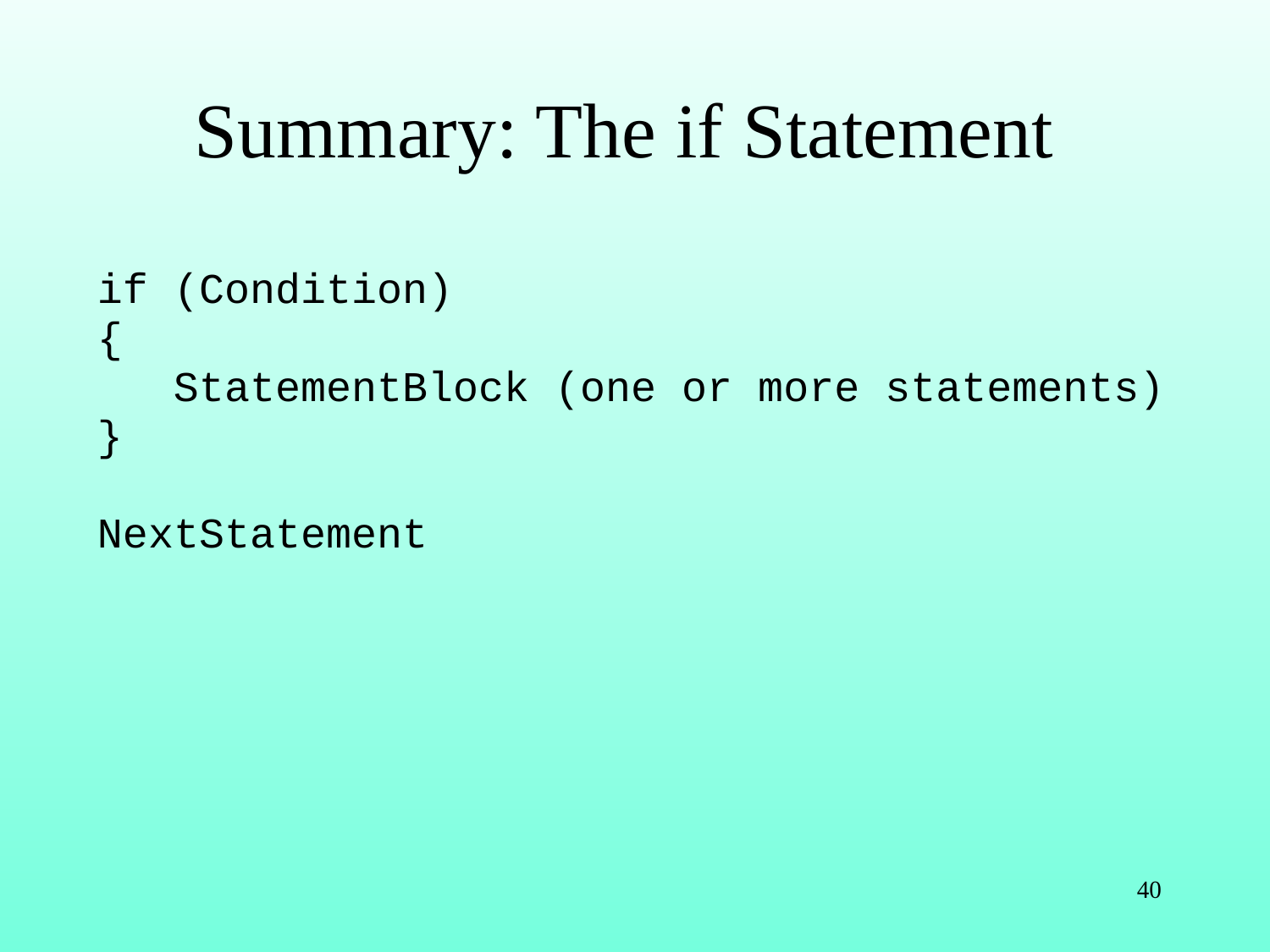

# Summary: The if Statement
if (Condition)
{
   StatementBlock (one or more statements)
}

NextStatement
40